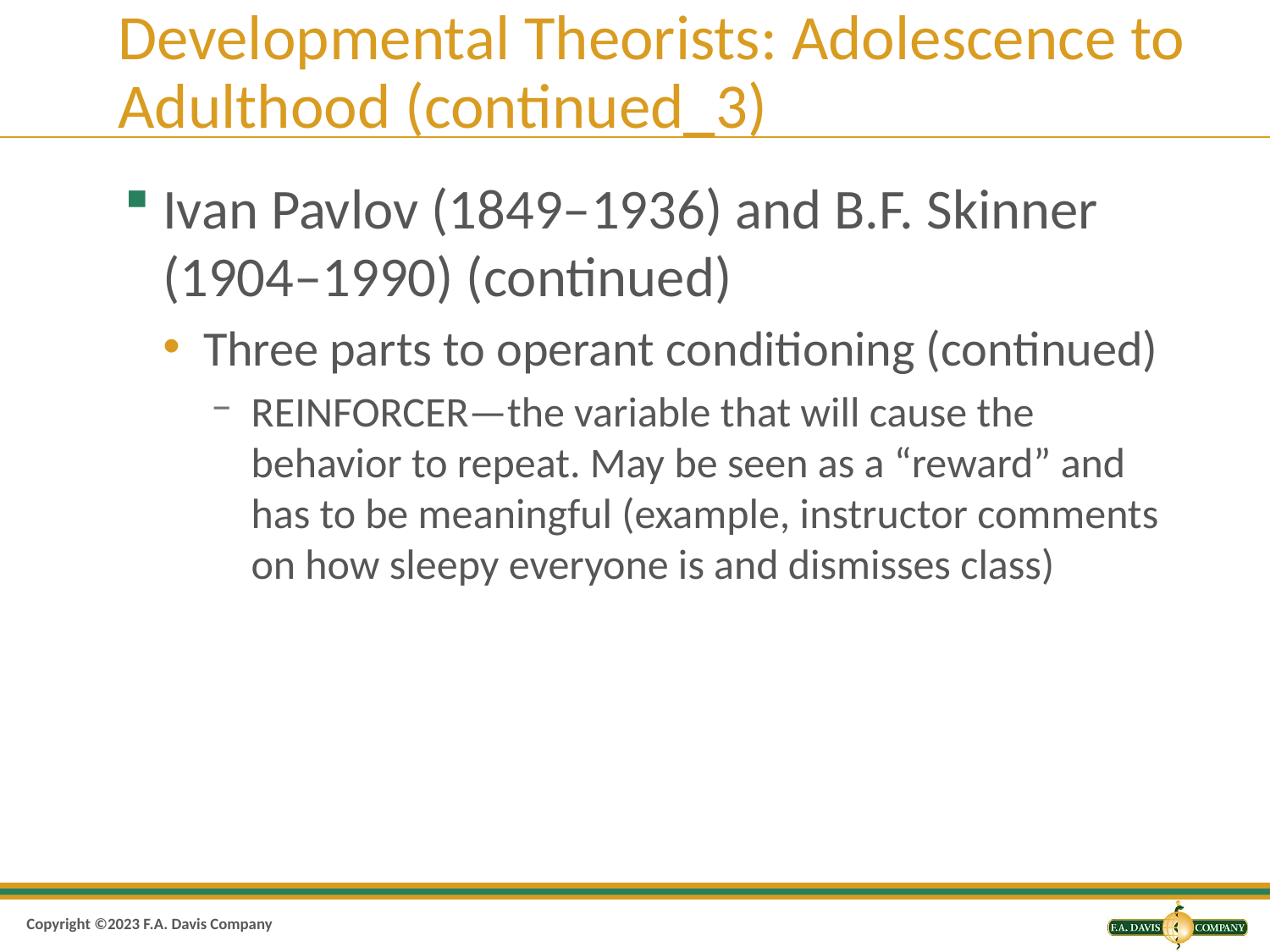

# Developmental Theorists: Adolescence to Adulthood (continued_3)
Ivan Pavlov (1849–1936) and B.F. Skinner (1904–1990) (continued)
Three parts to operant conditioning (continued)
REINFORCER—the variable that will cause the behavior to repeat. May be seen as a “reward” and has to be meaningful (example, instructor comments on how sleepy everyone is and dismisses class)